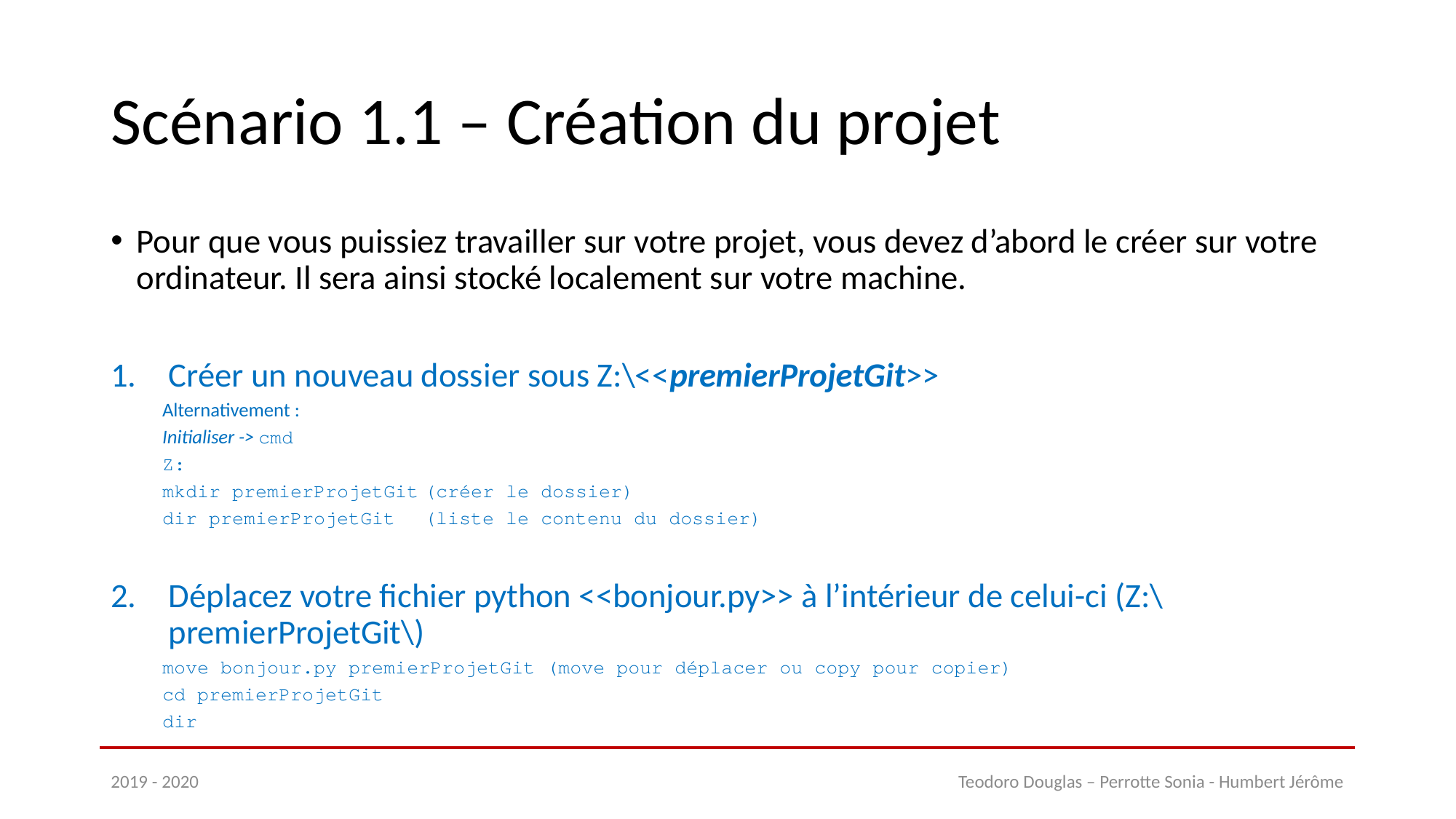

# Scénario 1.1 – Création du projet
Pour que vous puissiez travailler sur votre projet, vous devez d’abord le créer sur votre ordinateur. Il sera ainsi stocké localement sur votre machine.

Créer un nouveau dossier sous Z:\<<premierProjetGit>>
Alternativement :
Initialiser -> cmd
Z:
mkdir premierProjetGit	(créer le dossier)
dir premierProjetGit		(liste le contenu du dossier)

Déplacez votre fichier python <<bonjour.py>> à l’intérieur de celui-ci (Z:\premierProjetGit\)
move bonjour.py premierProjetGit (move pour déplacer ou copy pour copier)
cd premierProjetGit
dir

2019 - 2020
Teodoro Douglas – Perrotte Sonia - Humbert Jérôme